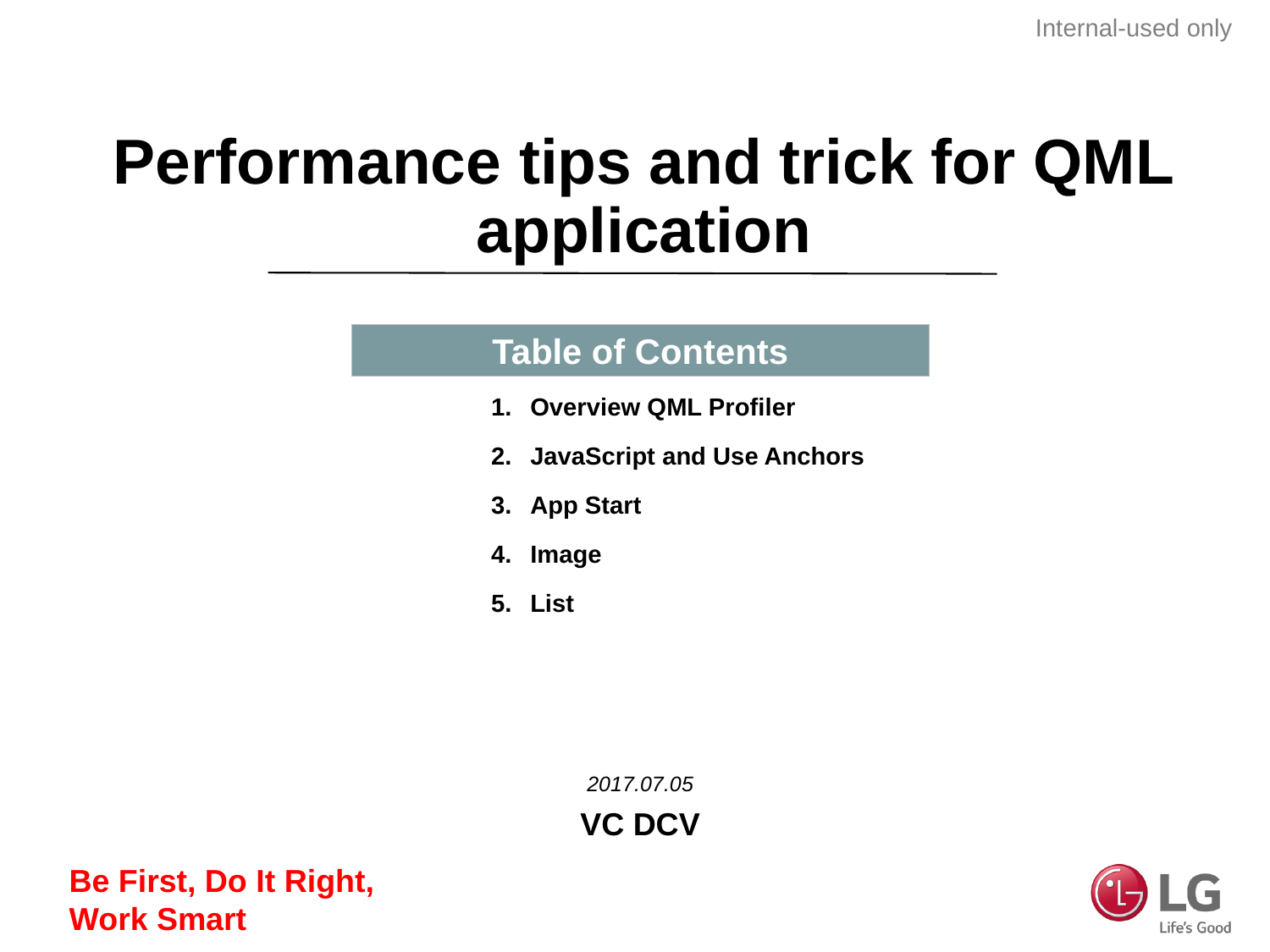

# Performance tips and trick for QML application
Overview QML Profiler
JavaScript and Use Anchors
App Start
Image
List
2017.07.05